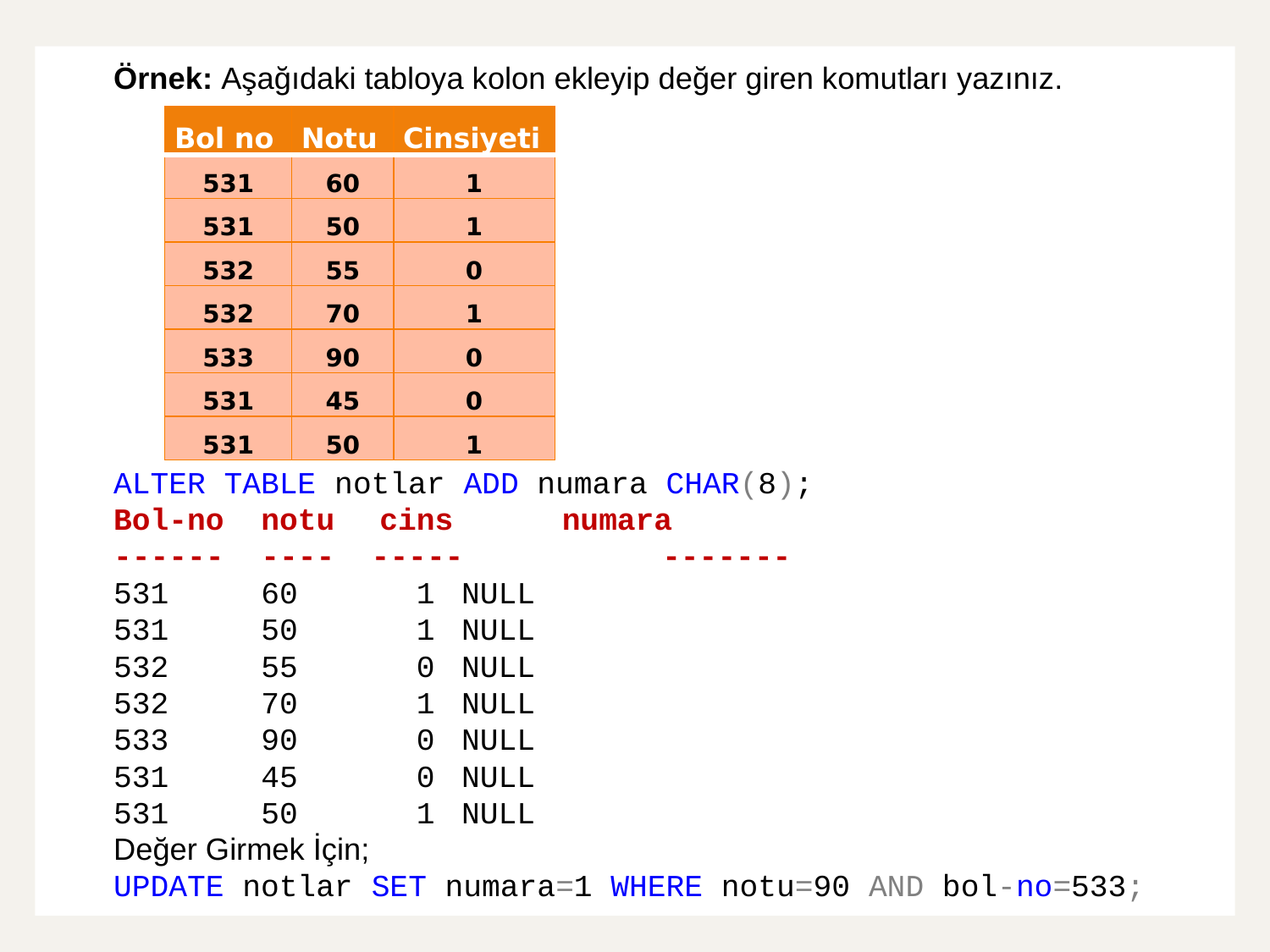

Örnek: Aşağıdaki tabloya kolon ekleyip değer giren komutları yazınız.

ALTER TABLE notlar ADD numara CHAR(8);
Bol-no	notu	 cins 	numara
------	----  -----		-------
531		60	   1		NULL
531		50	   1		NULL
532		55	   0		NULL
532		70	   1		NULL
533		90	   0		NULL
531		45	   0		NULL
531		50	   1		NULL
Değer Girmek İçin;
UPDATE notlar SET numara=1 WHERE notu=90 AND bol-no=533;
| Bol no | Notu | Cinsiyeti |
| --- | --- | --- |
| 531 | 60 | 1 |
| 531 | 50 | 1 |
| 532 | 55 | 0 |
| 532 | 70 | 1 |
| 533 | 90 | 0 |
| 531 | 45 | 0 |
| 531 | 50 | 1 |